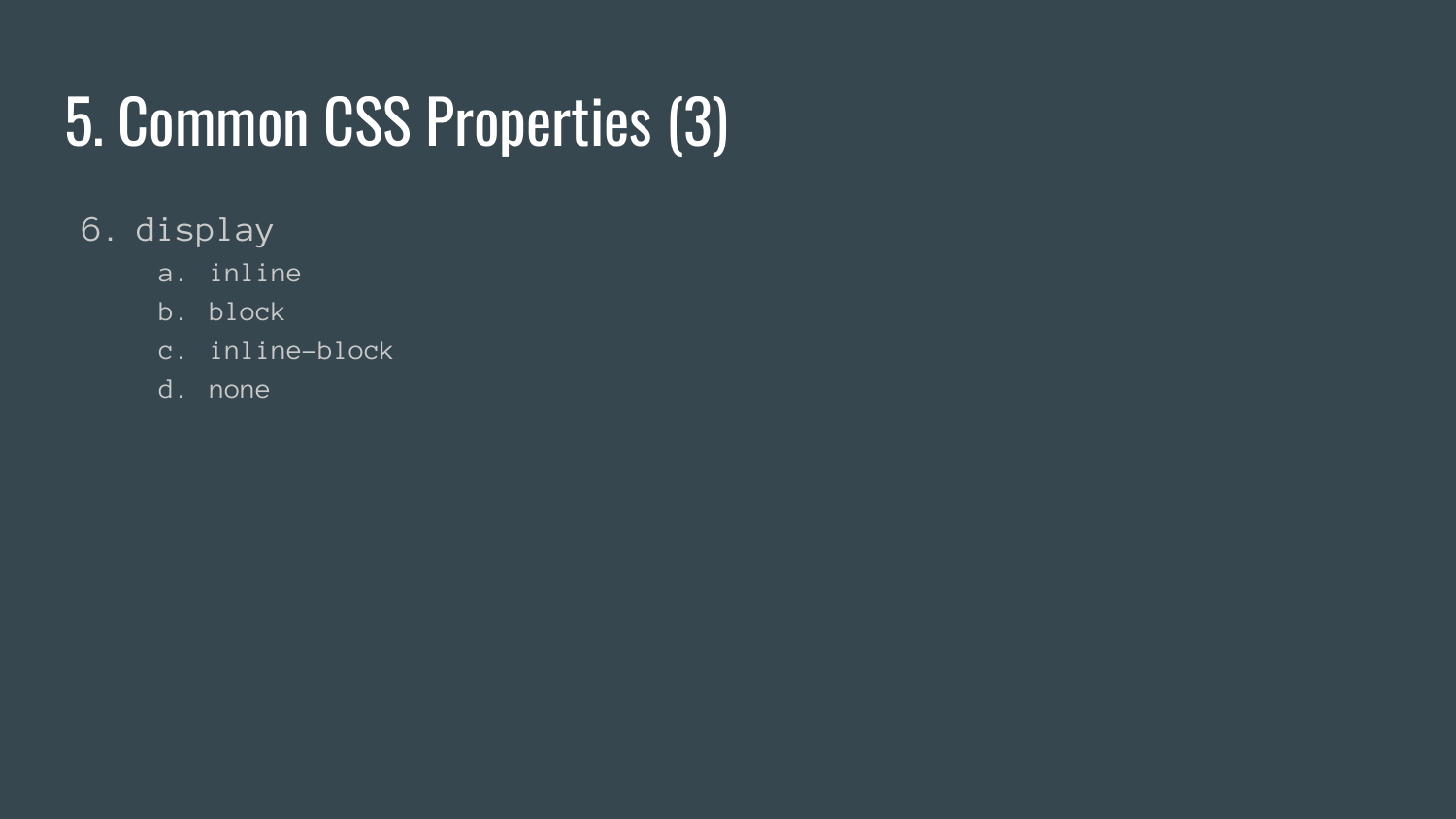

# 5. Common CSS Properties (3)
display
inline
block
inline-block
none